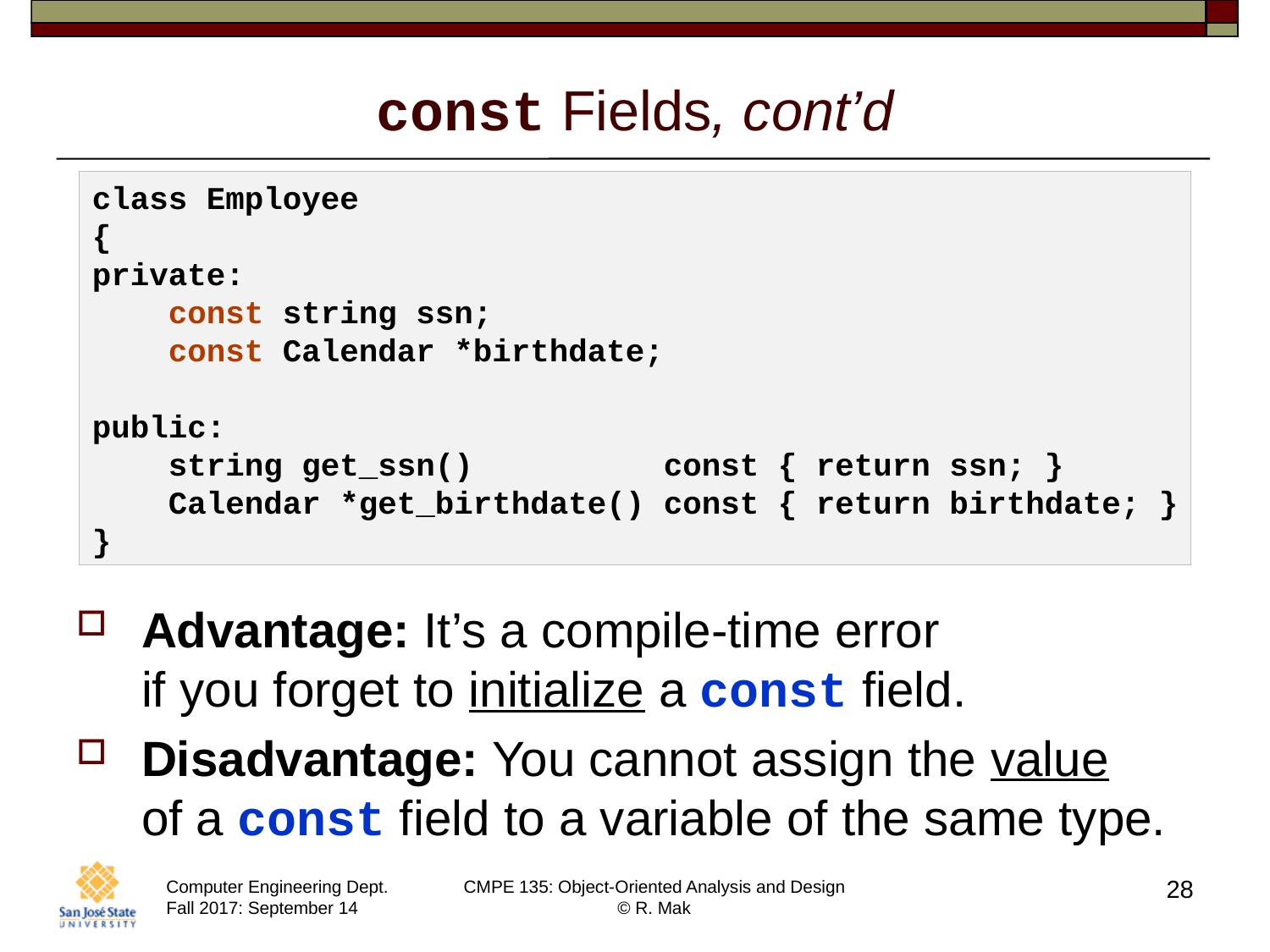

# const Fields, cont’d
class Employee
{
private:
    const string ssn;
    const Calendar *birthdate;

public:
    string get_ssn()          const { return ssn; }
    Calendar *get_birthdate() const { return birthdate; }
}
Advantage: It’s a compile-time error
if you forget to initialize a const field.
Disadvantage: You cannot assign the value
of a const field to a variable of the same type.
28